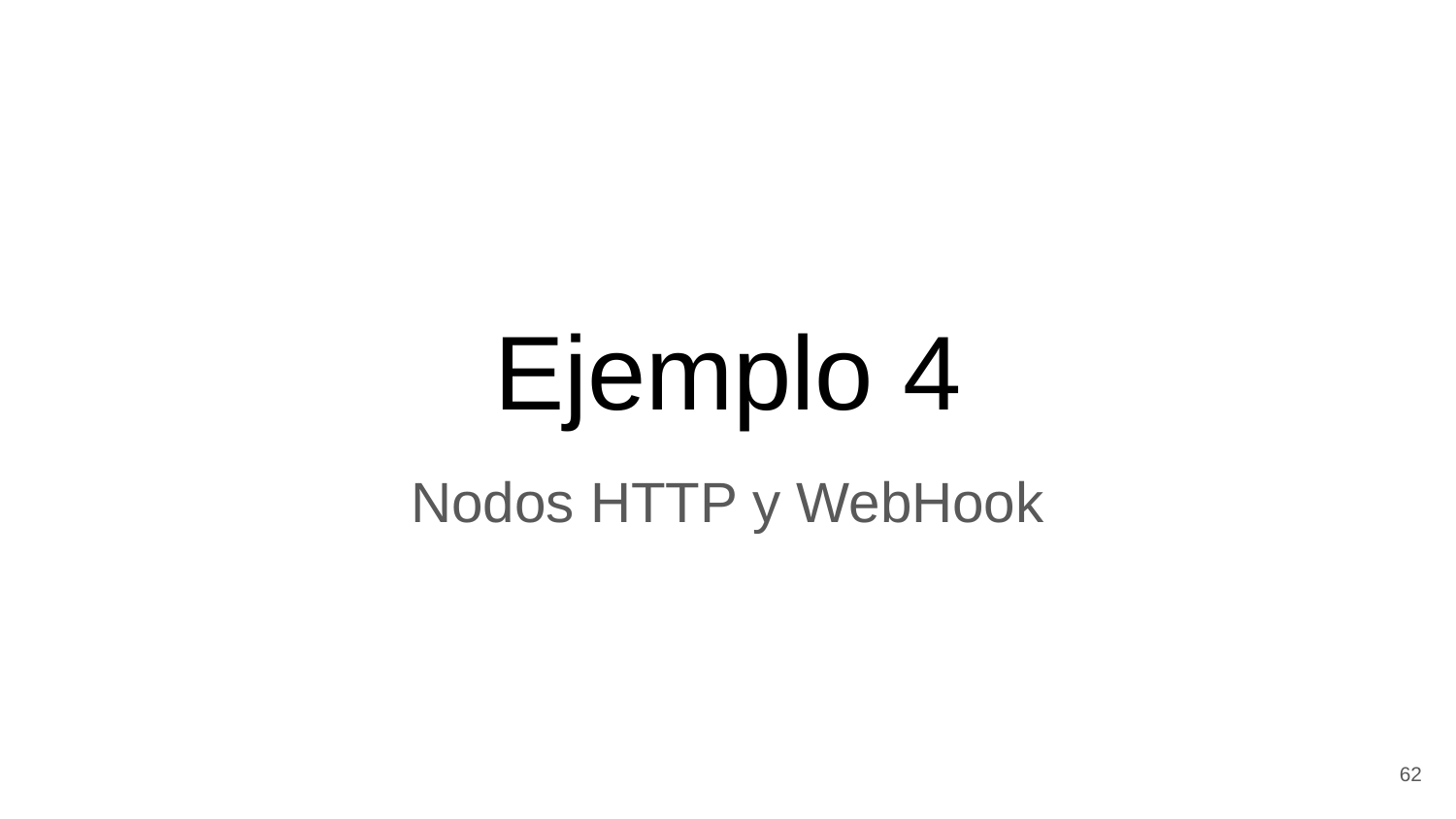

# Ejemplo 4
Nodos HTTP y WebHook
62